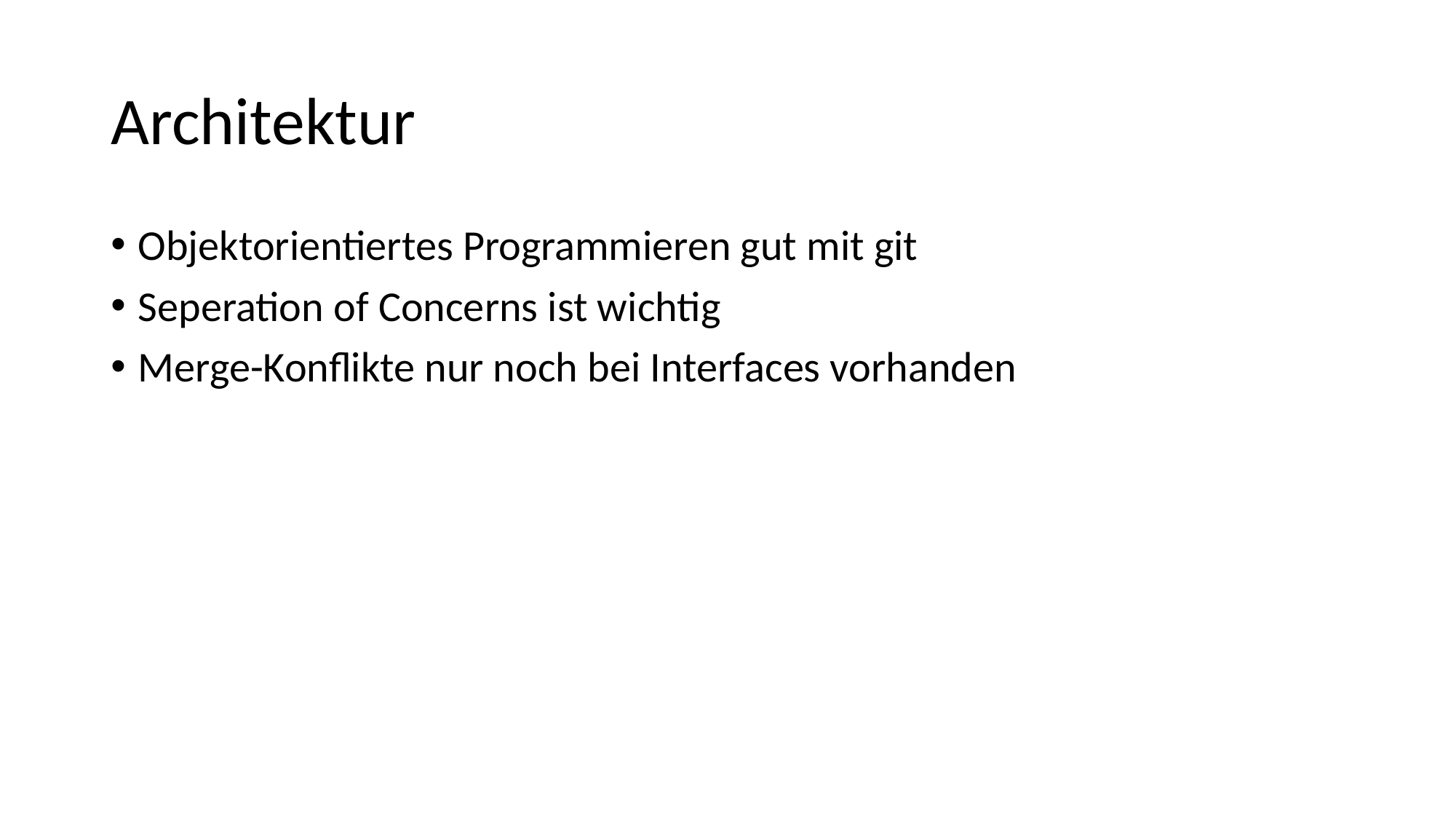

# Architektur
Objektorientiertes Programmieren gut mit git
Seperation of Concerns ist wichtig
Merge-Konflikte nur noch bei Interfaces vorhanden